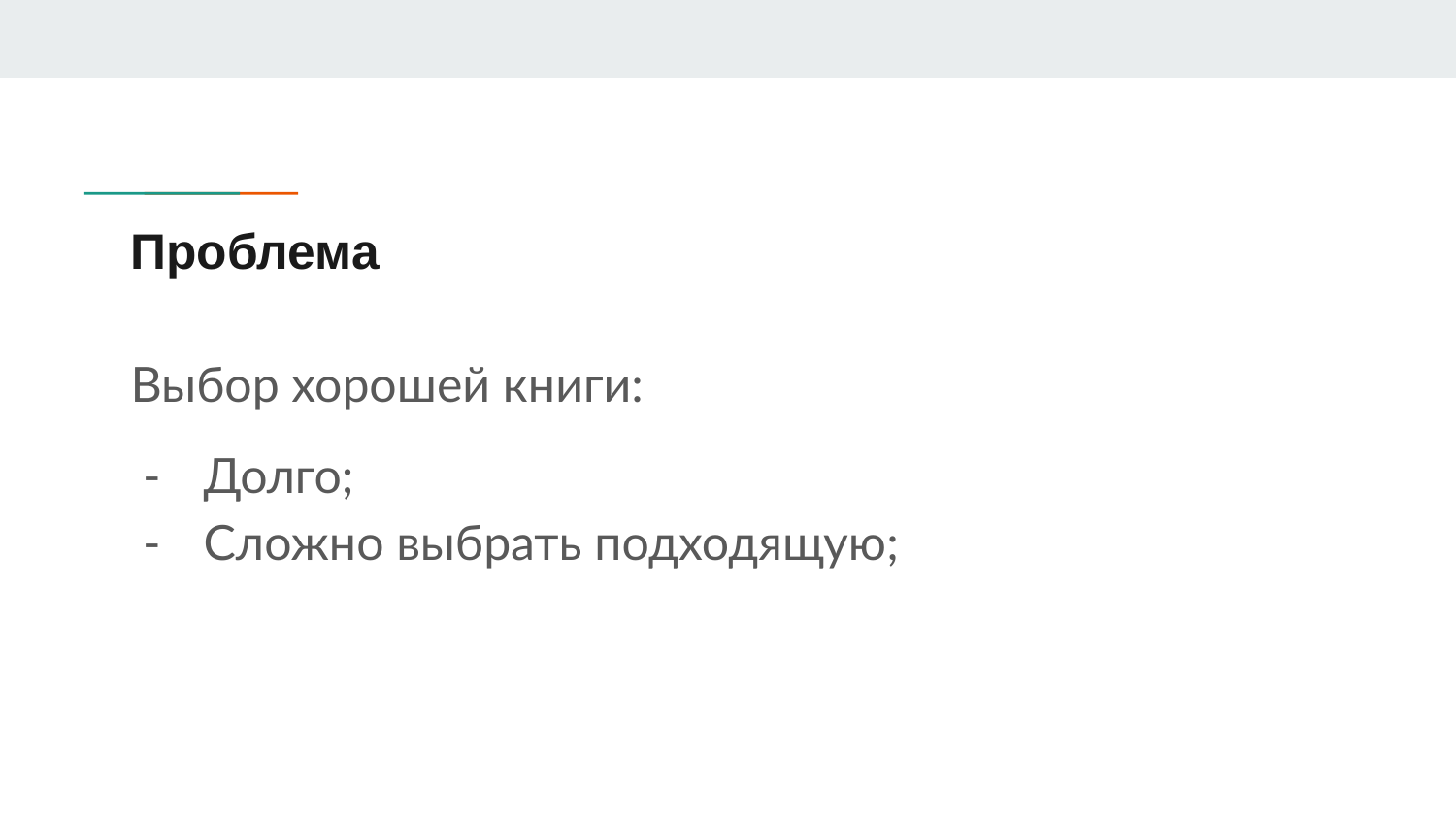

# Проблема
Выбор хорошей книги:
Долго;
Сложно выбрать подходящую;